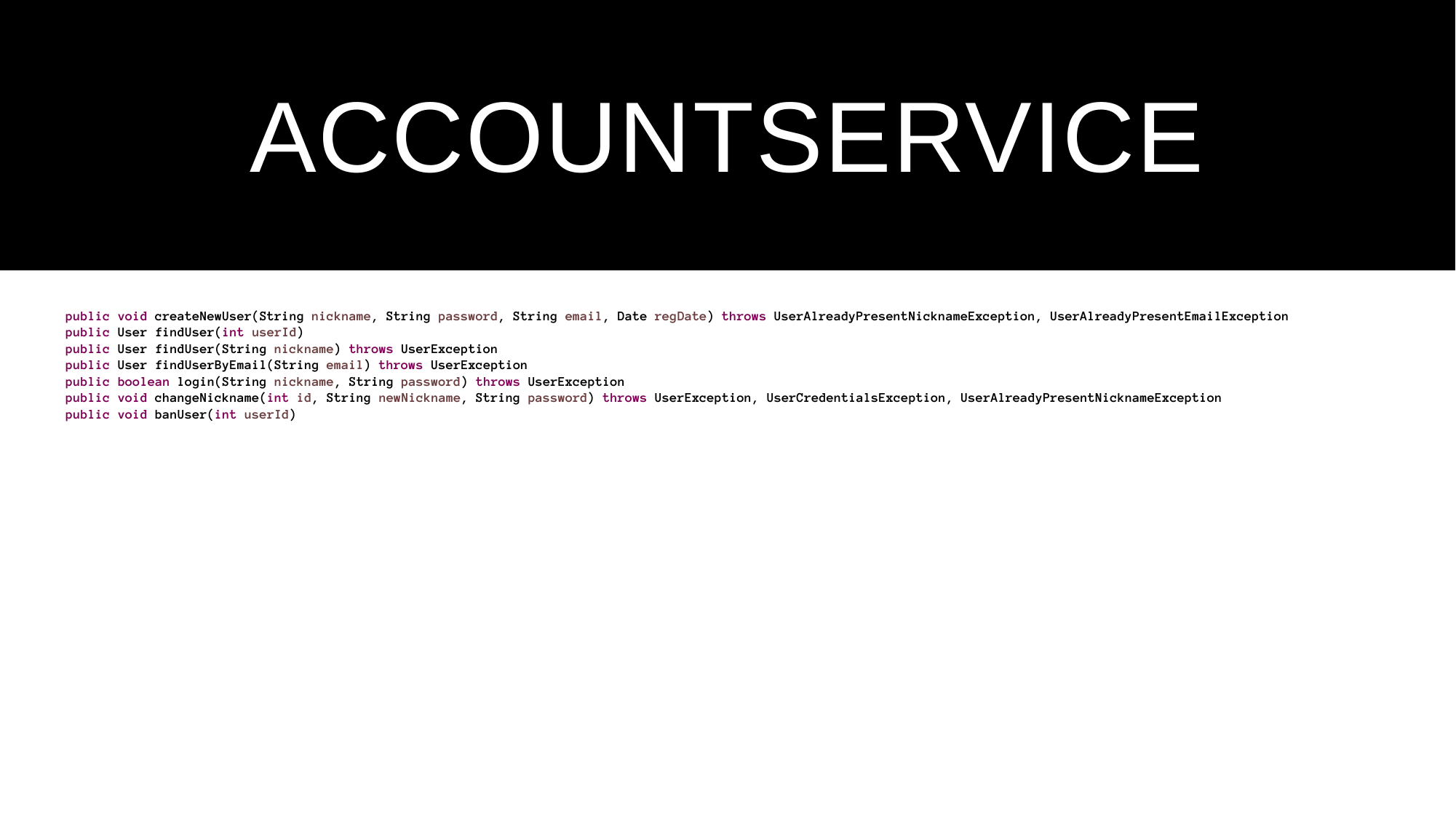

# AccountService
public void createNewUser(String nickname, String password, String email, Date regDate) throws UserAlreadyPresentNicknameException, UserAlreadyPresentEmailException
public User findUser(int userId)
public User findUser(String nickname) throws UserException
public User findUserByEmail(String email) throws UserException
public boolean login(String nickname, String password) throws UserException
public void changeNickname(int id, String newNickname, String password) throws UserException, UserCredentialsException, UserAlreadyPresentNicknameException
public void banUser(int userId)